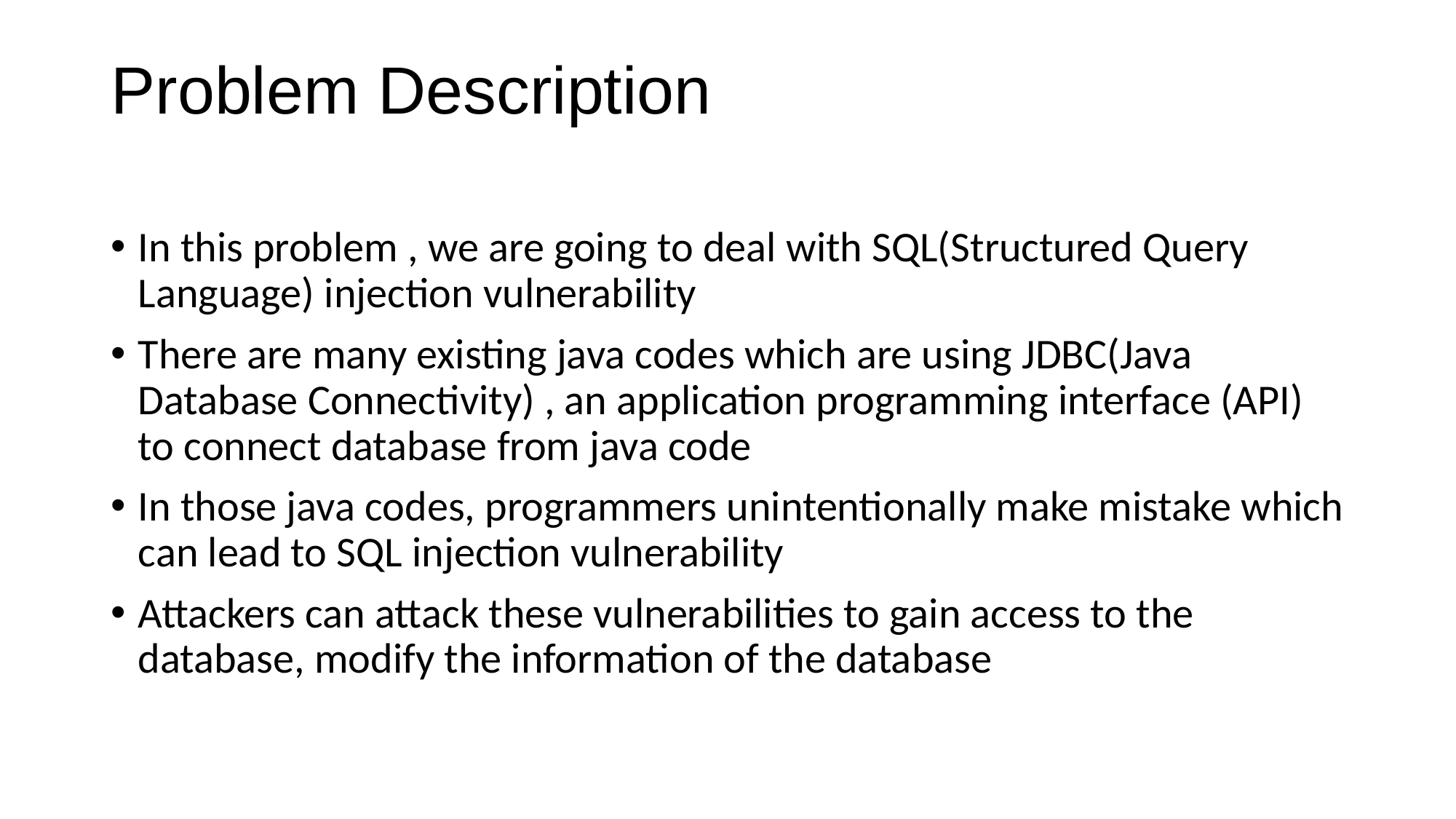

# Problem Description
In this problem , we are going to deal with SQL(Structured Query Language) injection vulnerability
There are many existing java codes which are using JDBC(Java Database Connectivity) , an application programming interface (API) to connect database from java code
In those java codes, programmers unintentionally make mistake which can lead to SQL injection vulnerability
Attackers can attack these vulnerabilities to gain access to the database, modify the information of the database